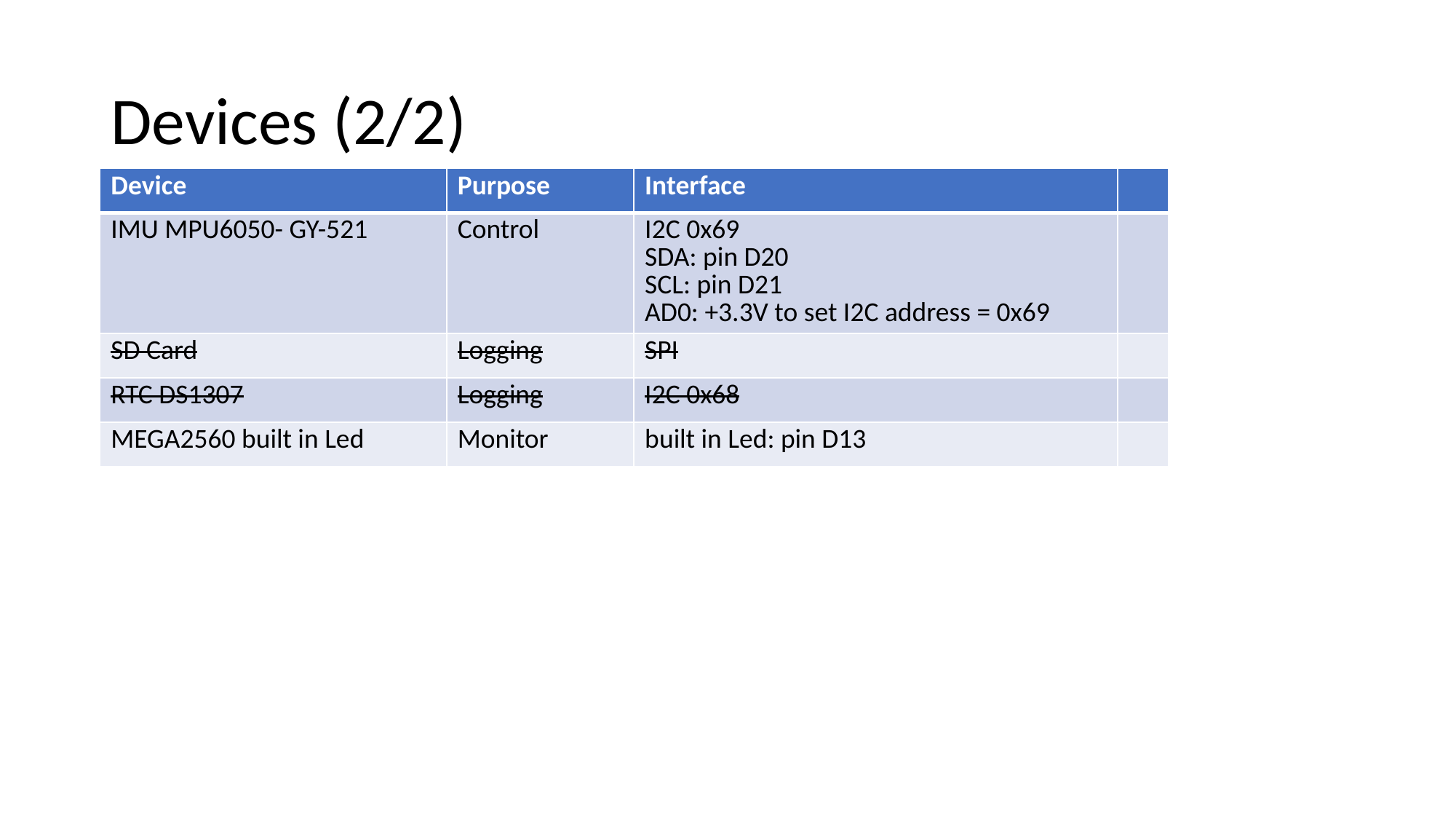

# Devices (2/2)
| Device | Purpose | Interface |  |
| --- | --- | --- | --- |
| IMU MPU6050- GY-521 | Control | I2C 0x69 SDA: pin D20 SCL: pin D21 AD0: +3.3V to set I2C address = 0x69 |  |
| SD Card | Logging | SPI |  |
| RTC DS1307 | Logging | I2C 0x68 |  |
| MEGA2560 built in Led | Monitor | built in Led: pin D13 |  |